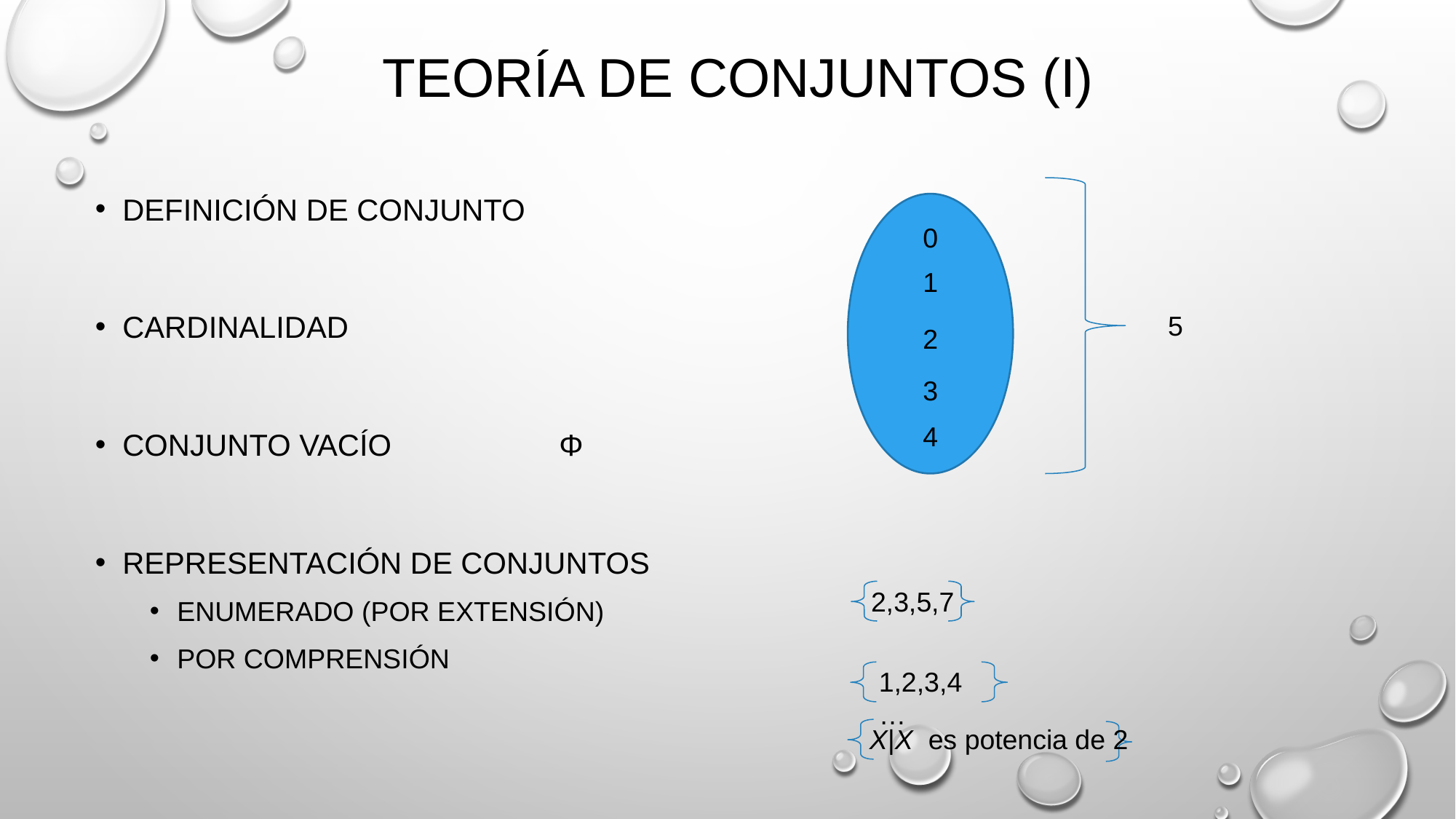

# Teoría de Conjuntos (I)
Definición de Conjunto

Cardinalidad

Conjunto vacío		φ

Representación de conjuntos
Enumerado (por extensión)
Por comprensión

5

0
1
2
3
4
2,3,5,7

1,2,3,4…

X|X  es potencia de 2